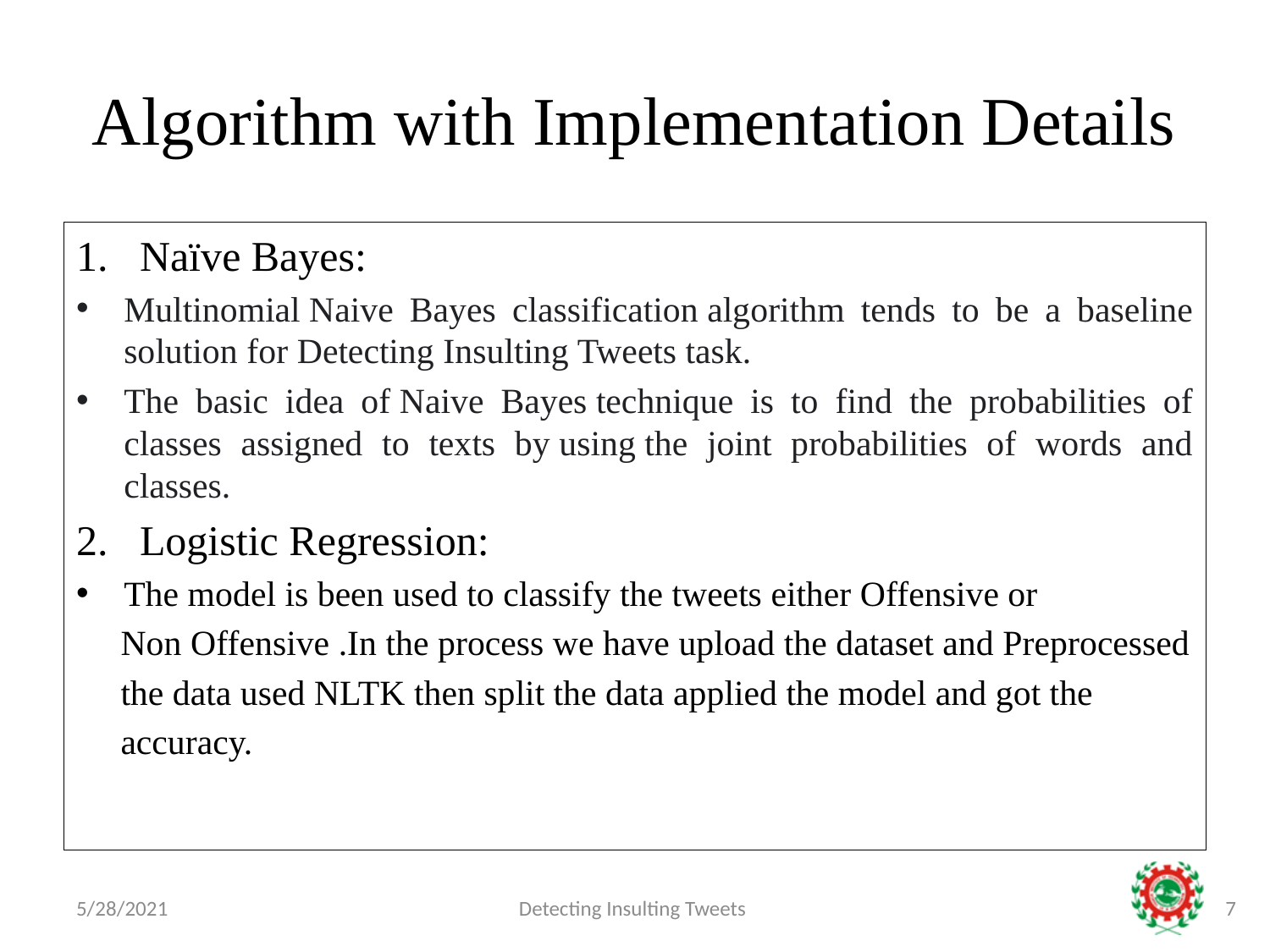

# Algorithm with Implementation Details
1.   Naïve Bayes:
Multinomial Naive Bayes classification algorithm tends to be a baseline solution for Detecting Insulting Tweets task.
The basic idea of Naive Bayes technique is to find the probabilities of classes assigned to texts by using the joint probabilities of words and classes.
Logistic Regression:
The model is been used to classify the tweets either Offensive or
     Non Offensive .In the process we have upload the dataset and Preprocessed
     the data used NLTK then split the data applied the model and got the
     accuracy.

5/28/2021
Detecting Insulting Tweets
7